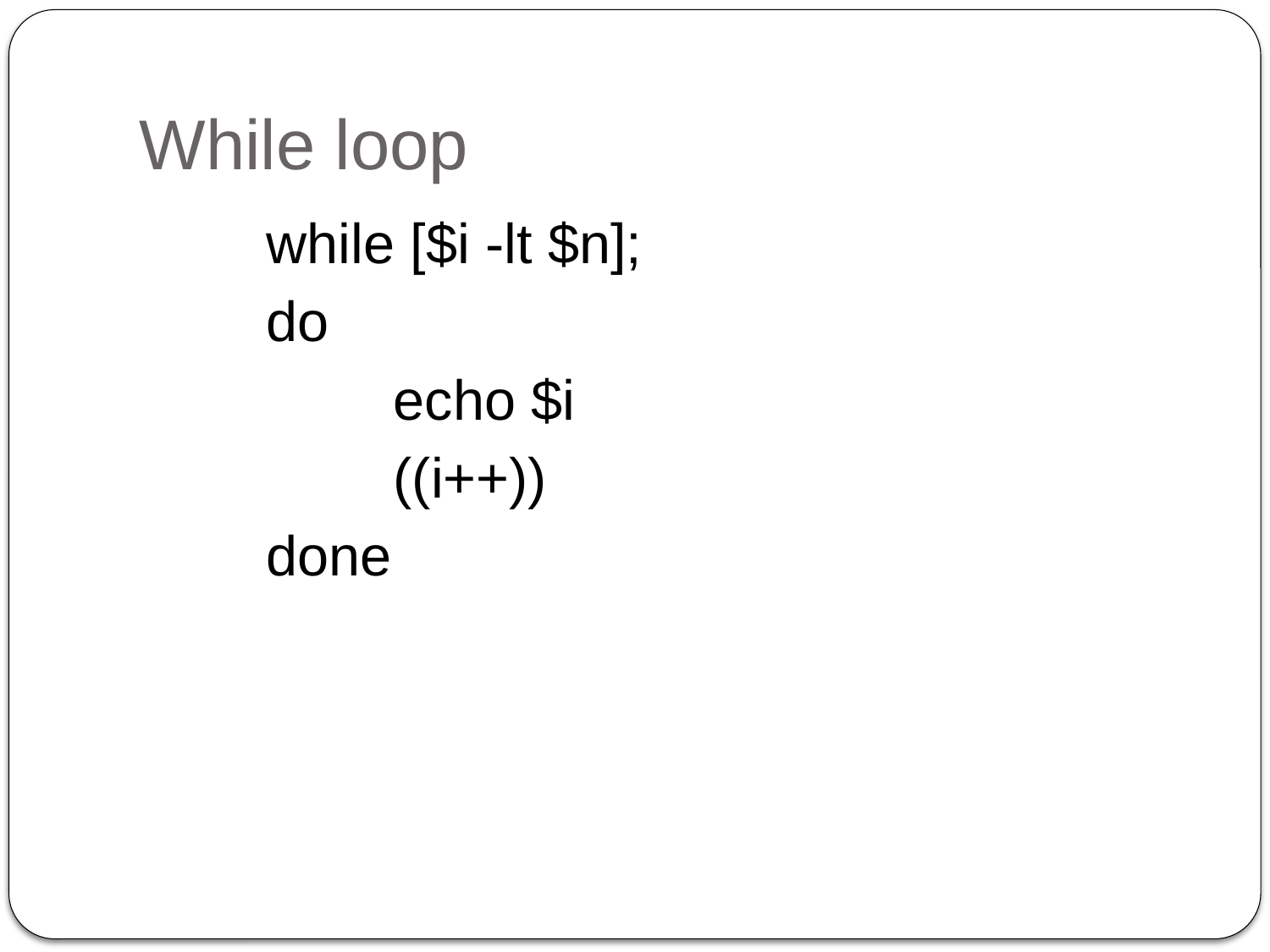

# While loop
	while [$i -lt $n];
	do
		echo $i
		((i++))
	done